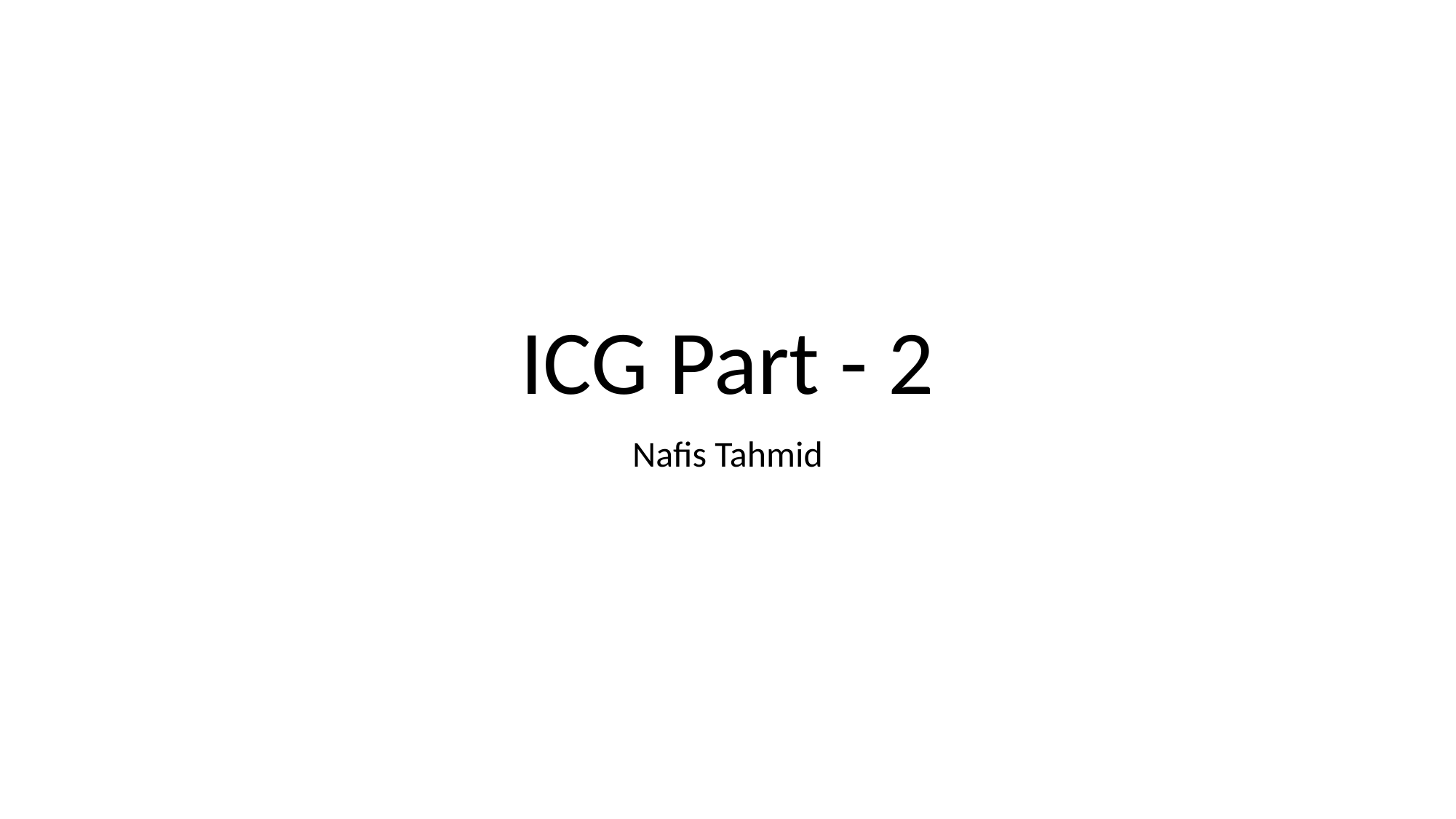

# ICG Part - 2
Nafis Tahmid